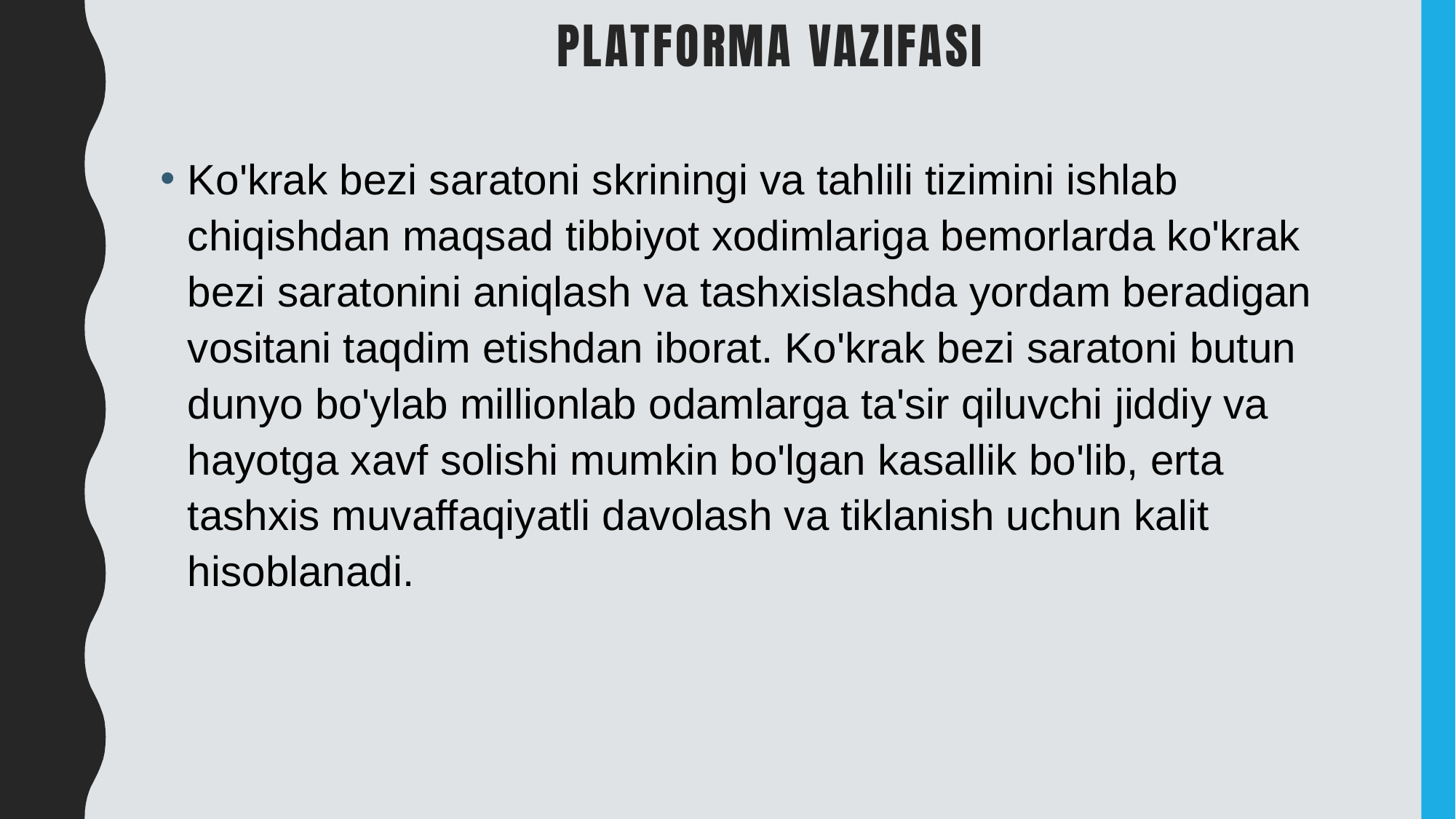

# Platforma vazifasi
Ko'krak bezi saratoni skriningi va tahlili tizimini ishlab chiqishdan maqsad tibbiyot xodimlariga bemorlarda ko'krak bezi saratonini aniqlash va tashxislashda yordam beradigan vositani taqdim etishdan iborat. Ko'krak bezi saratoni butun dunyo bo'ylab millionlab odamlarga ta'sir qiluvchi jiddiy va hayotga xavf solishi mumkin bo'lgan kasallik bo'lib, erta tashxis muvaffaqiyatli davolash va tiklanish uchun kalit hisoblanadi.